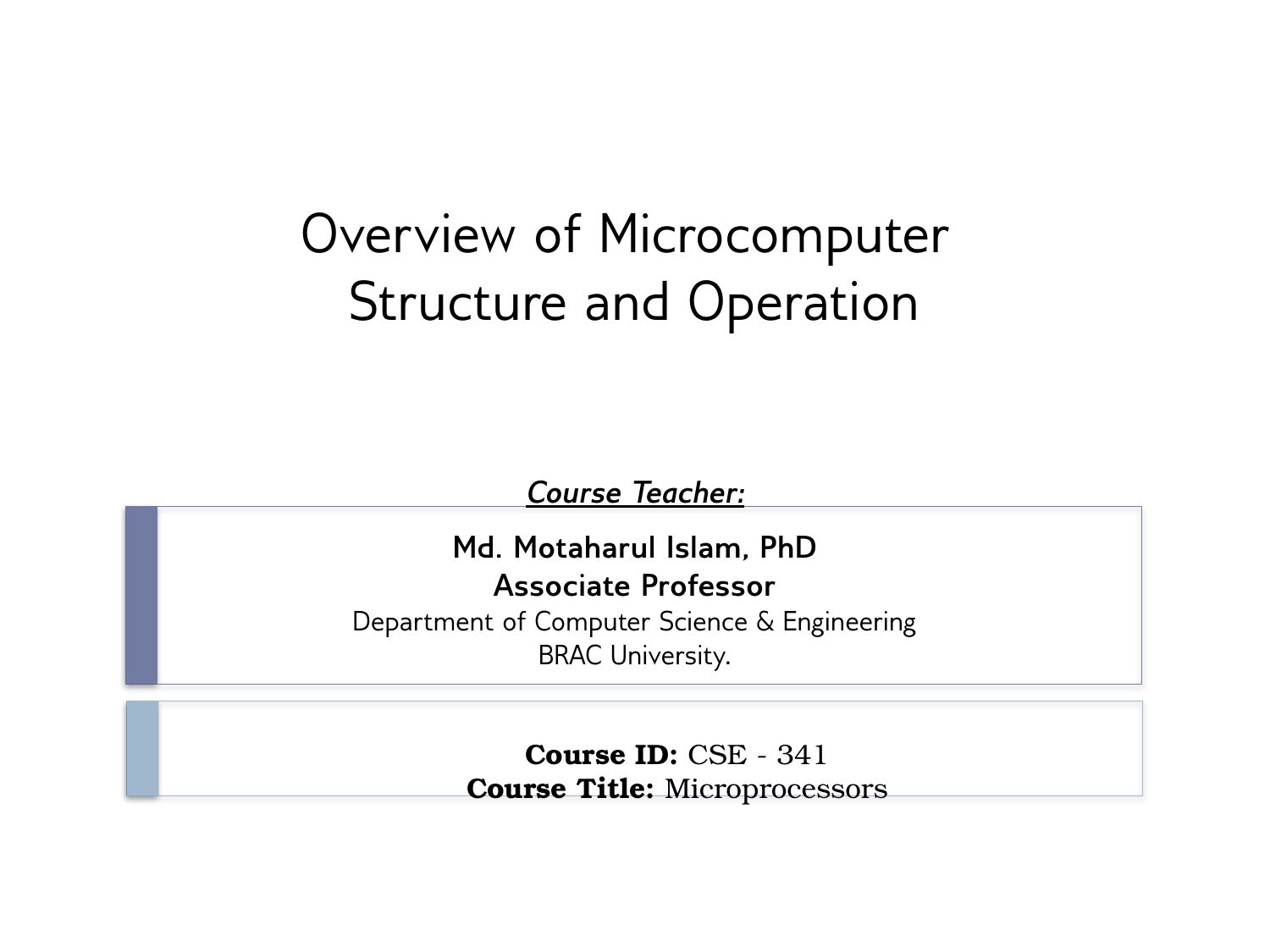

Overview of Microcomputer
Structure and Operation
Course Teacher:
Md. Motaharul Islam, PhD
Associate Professor
Department of Computer Science & Engineering
BRAC University.

Course ID: CSE - 341
Course Title: Microprocessors